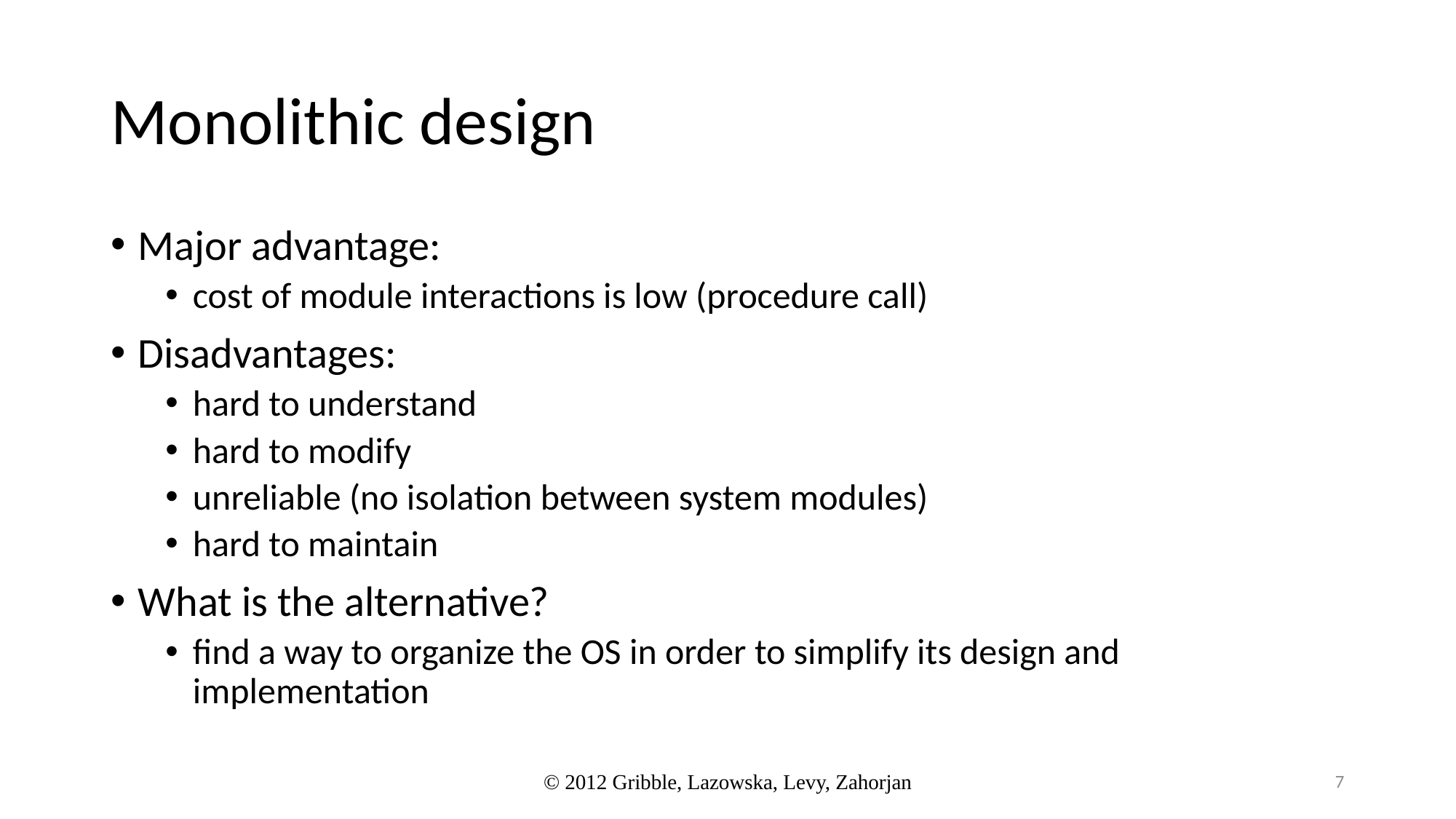

# Monolithic design
Major advantage:
cost of module interactions is low (procedure call)
Disadvantages:
hard to understand
hard to modify
unreliable (no isolation between system modules)
hard to maintain
What is the alternative?
find a way to organize the OS in order to simplify its design and implementation
© 2012 Gribble, Lazowska, Levy, Zahorjan
7